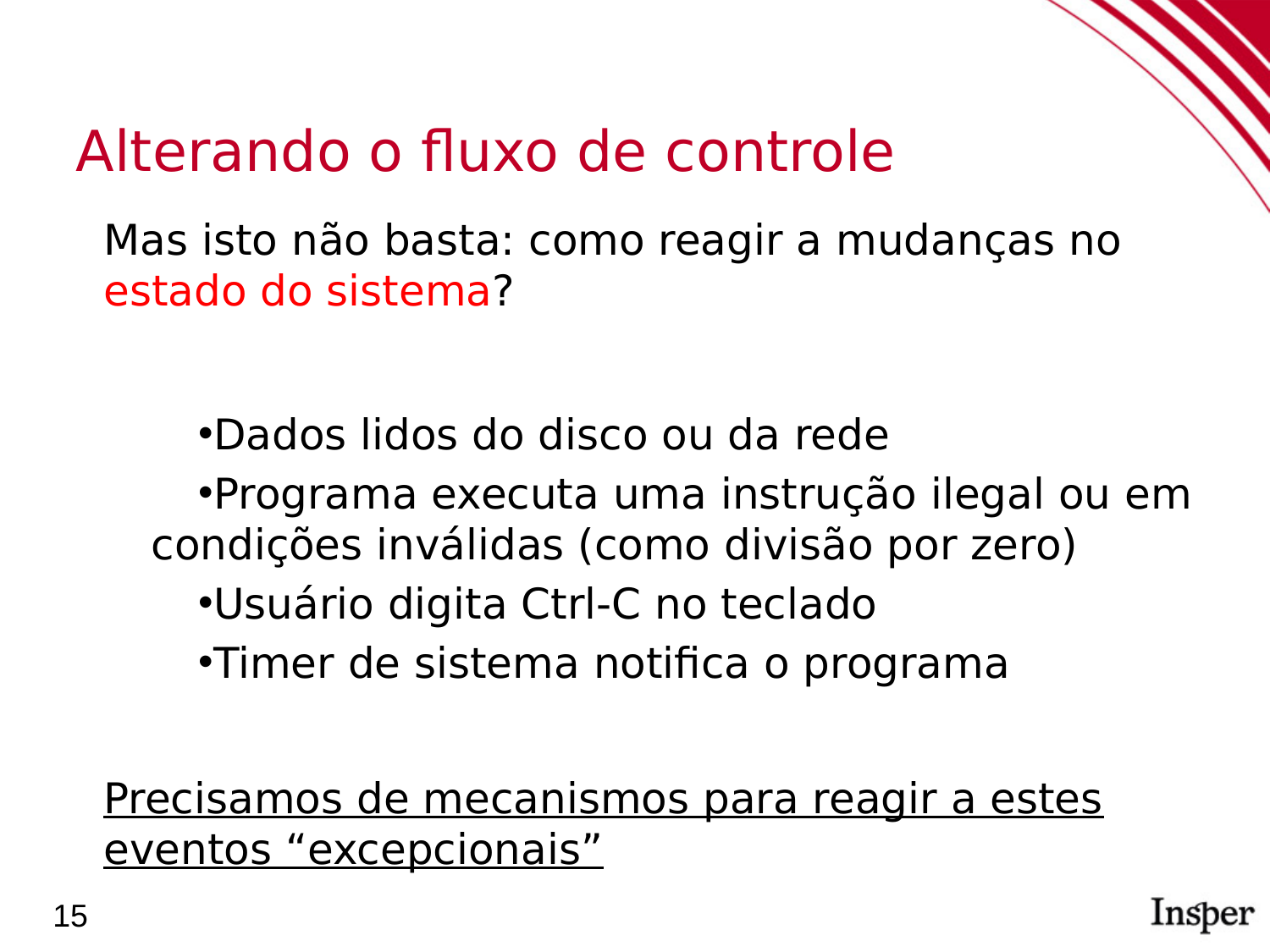

Alterando o fluxo de controle
Mas isto não basta: como reagir a mudanças no estado do sistema?

Dados lidos do disco ou da rede
Programa executa uma instrução ilegal ou em condições inválidas (como divisão por zero)
Usuário digita Ctrl-C no teclado
Timer de sistema notifica o programa
Precisamos de mecanismos para reagir a estes eventos “excepcionais”
15